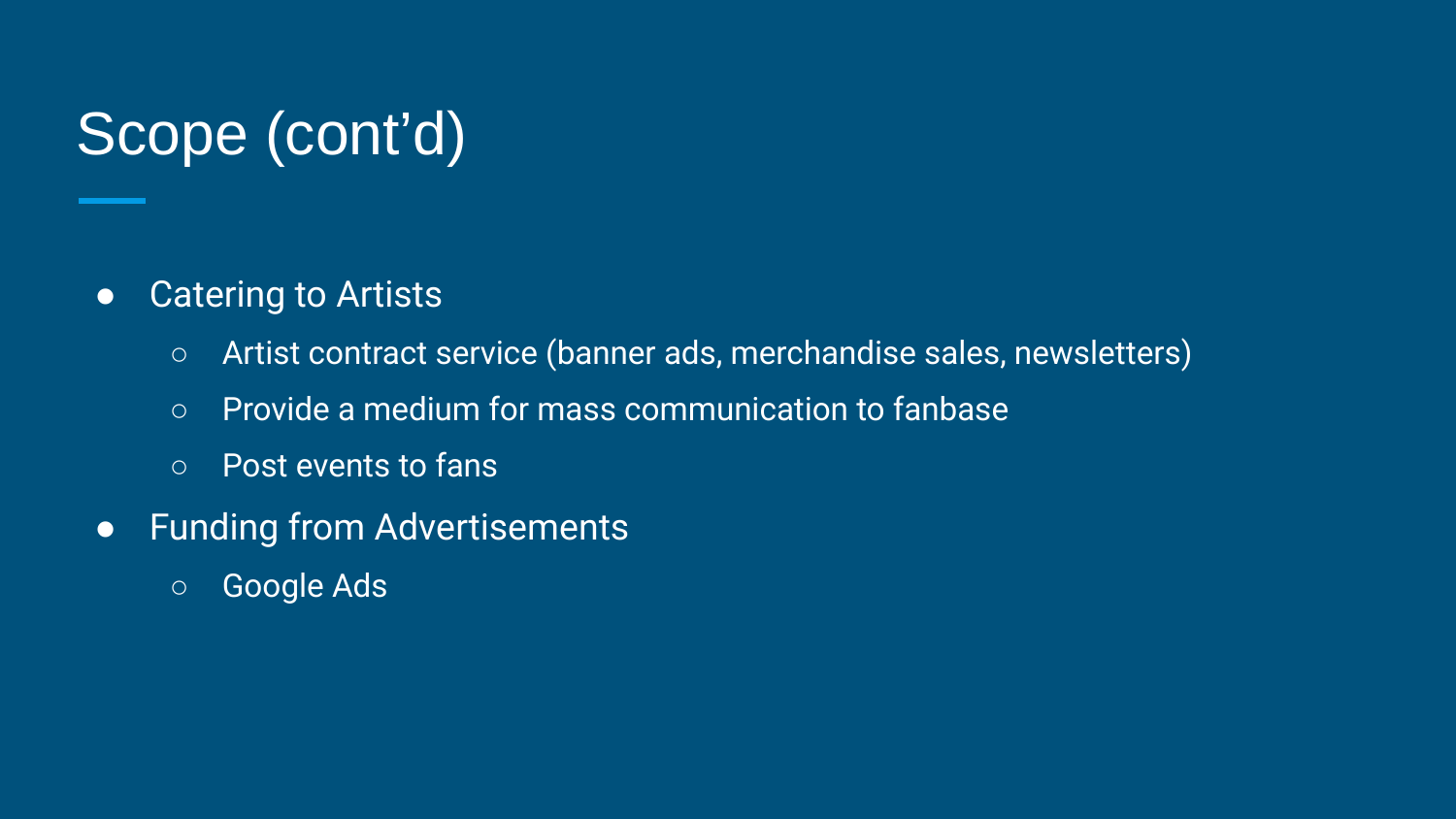

# Scope (cont’d)
Catering to Artists
Artist contract service (banner ads, merchandise sales, newsletters)
Provide a medium for mass communication to fanbase
Post events to fans
Funding from Advertisements
Google Ads